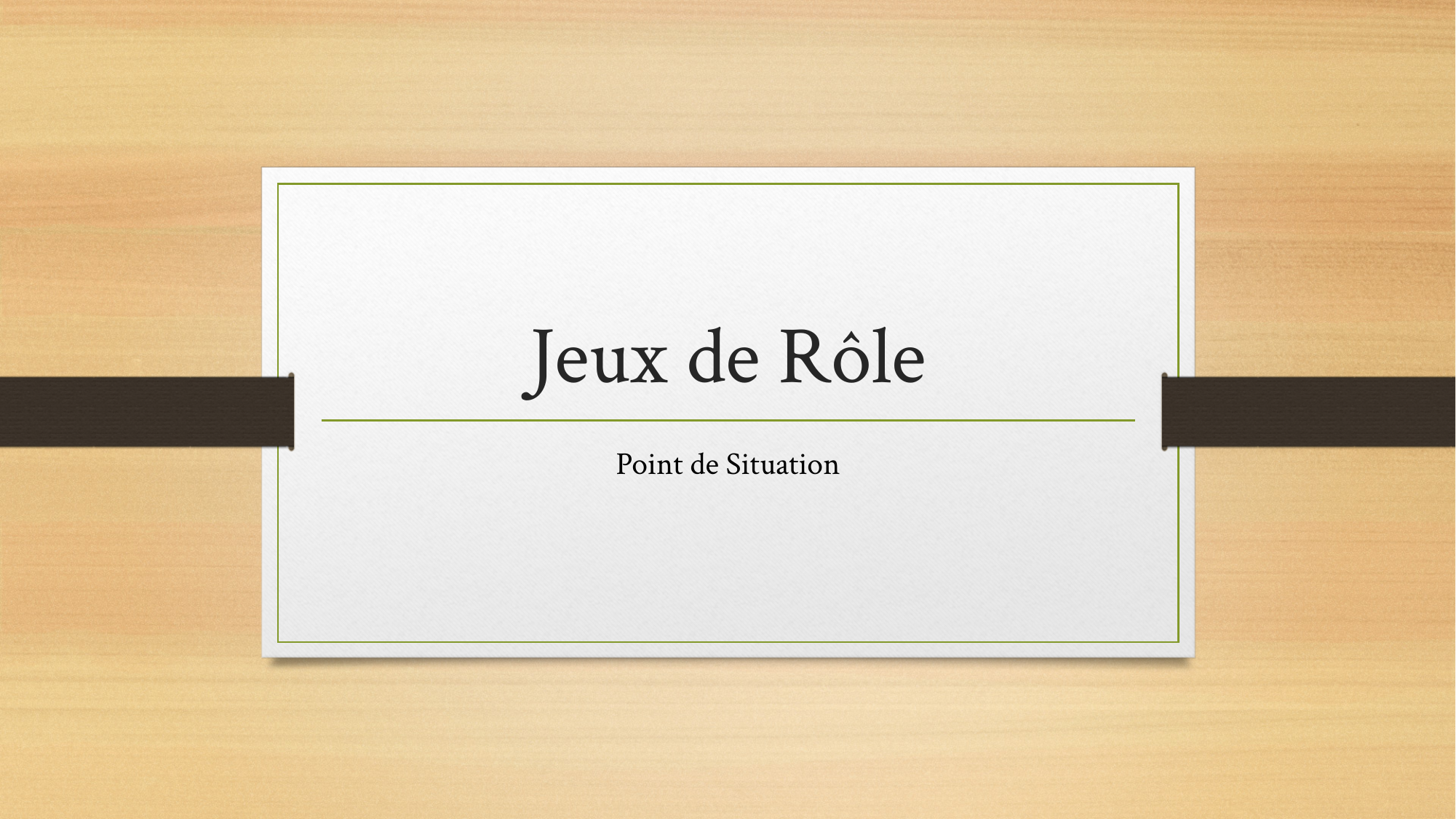

# Jeux de Rôle
Point de Situation